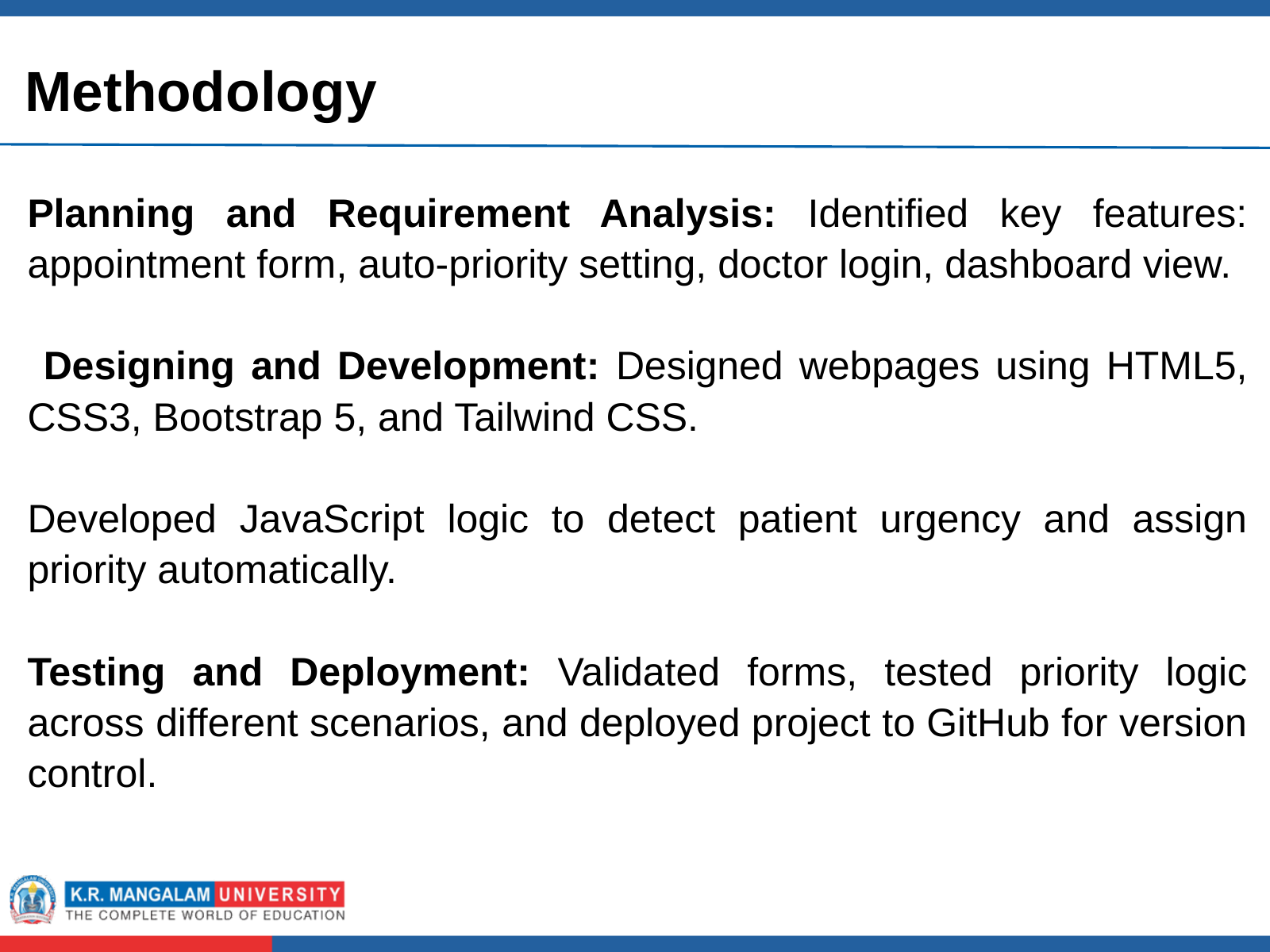

Methodology

Planning and Requirement Analysis: Identified key features: appointment form, auto-priority setting, doctor login, dashboard view.

 Designing and Development: Designed webpages using HTML5, CSS3, Bootstrap 5, and Tailwind CSS.

Developed JavaScript logic to detect patient urgency and assign priority automatically.

Testing and Deployment: Validated forms, tested priority logic across different scenarios, and deployed project to GitHub for version control.